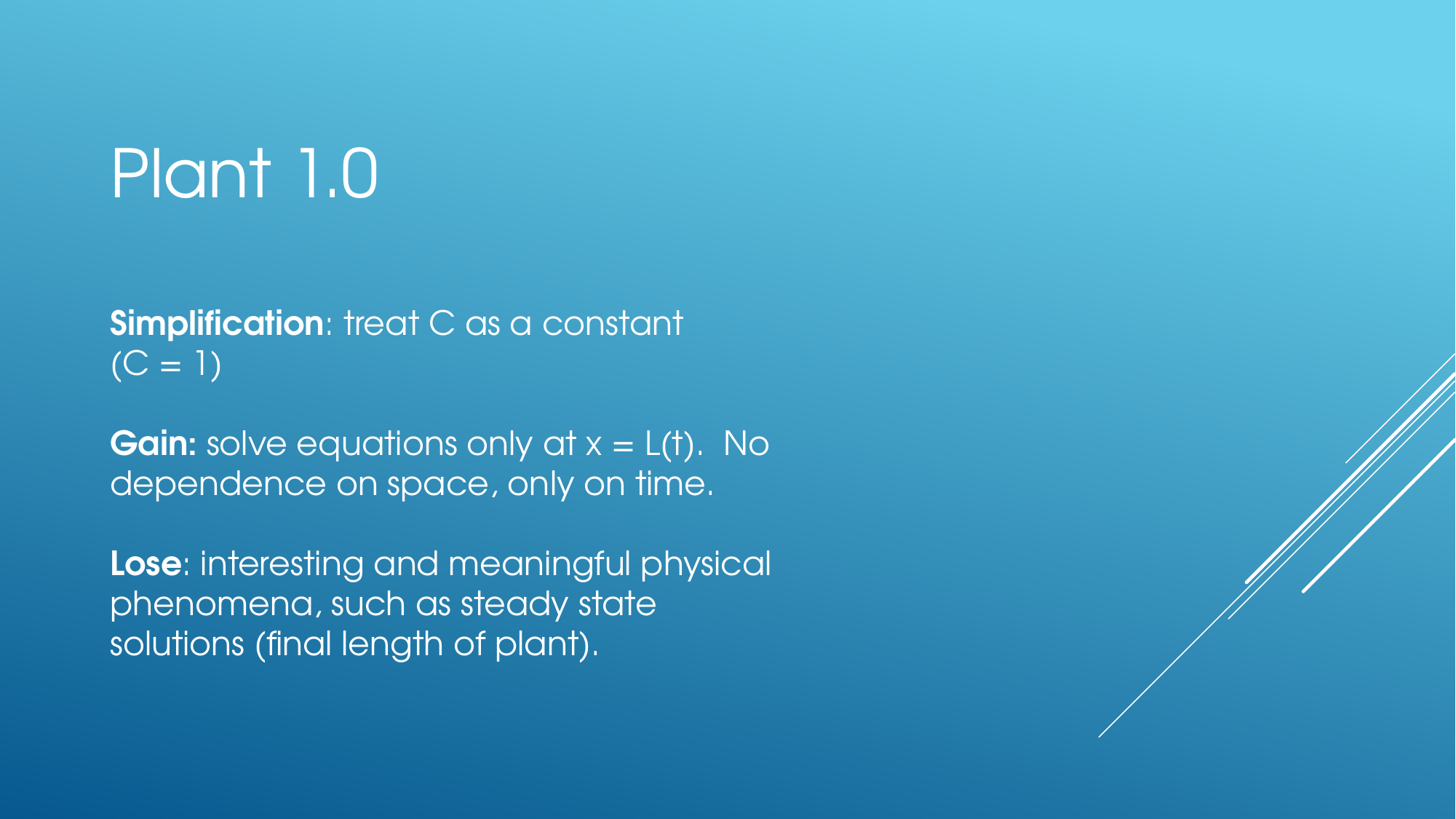

# Plant 1.0
Simplification: treat C as a constant
(C = 1)

Gain: solve equations only at x = L(t).  No
dependence on space, only on time.

Lose: interesting and meaningful physical
phenomena, such as steady state
solutions (final length of plant).